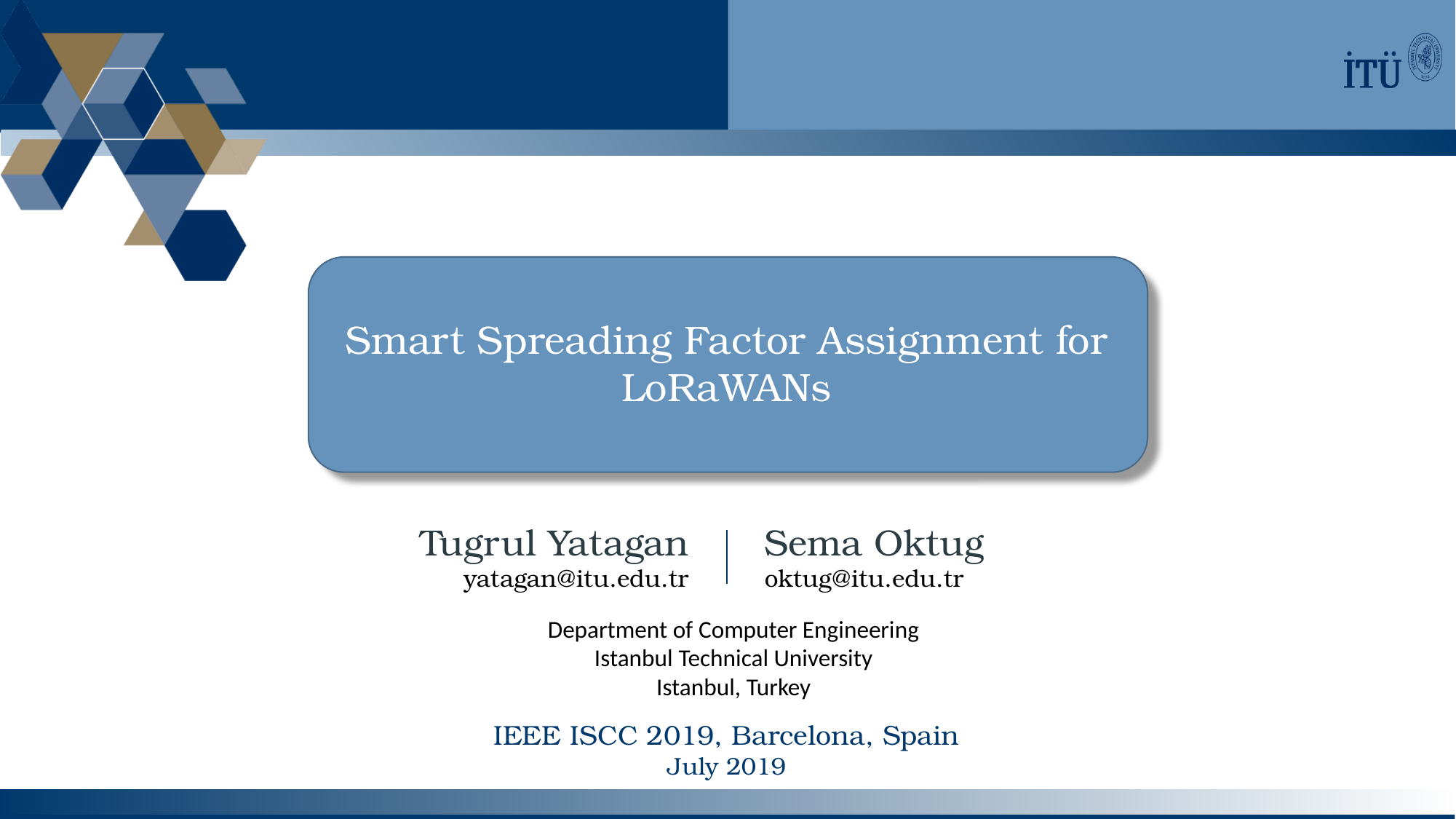

Smart Spreading Factor Assignment for LoRaWANs
Tugrul Yatagan
yatagan@itu.edu.tr
Sema Oktug
oktug@itu.edu.tr
Department of Computer Engineering
Istanbul Technical University
Istanbul, Turkey
IEEE ISCC 2019, Barcelona, Spain
July 2019